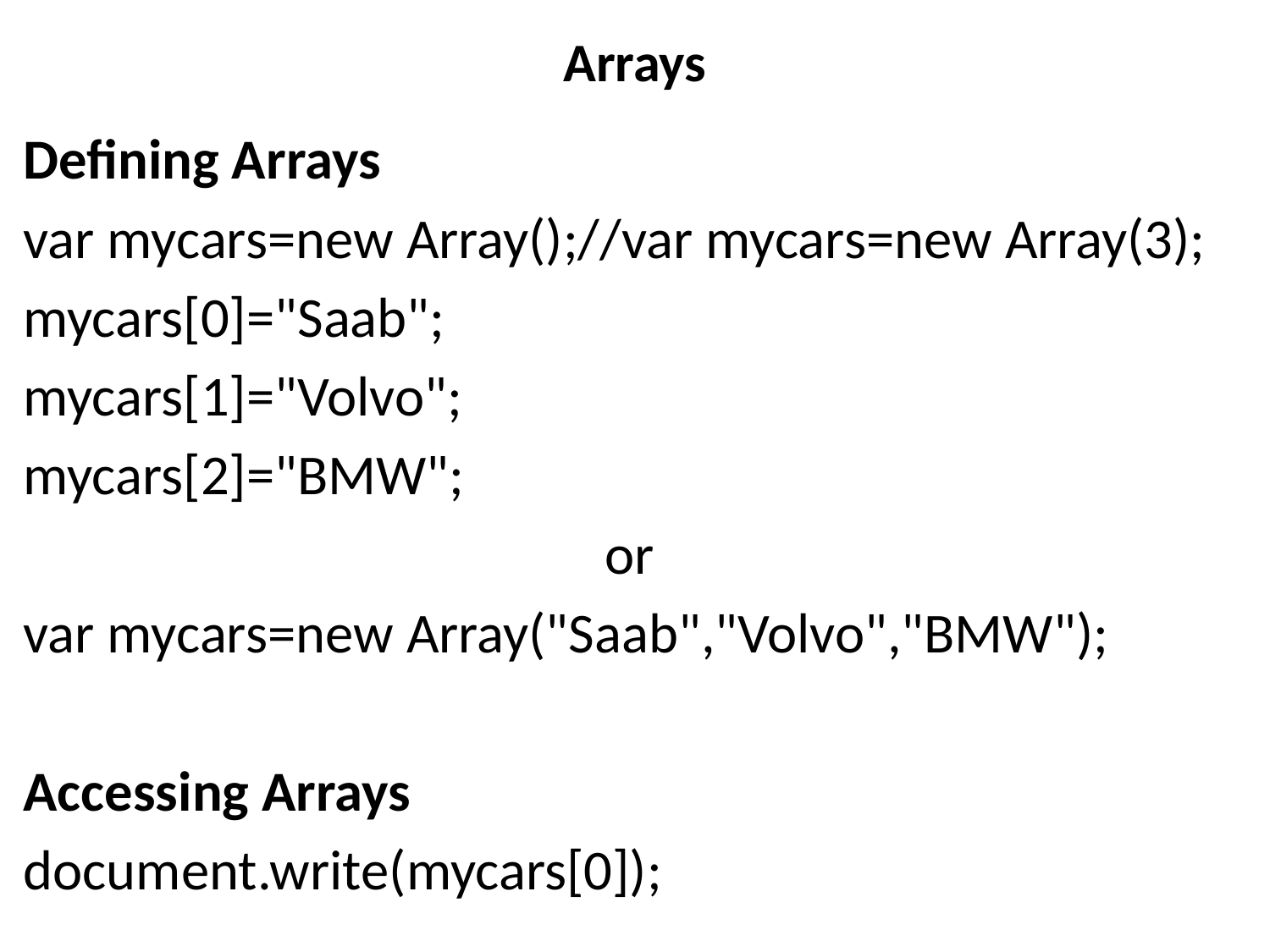

# Arrays
Defining Arrays
var mycars=new Array();//var mycars=new Array(3);
mycars[0]="Saab";
mycars[1]="Volvo";
mycars[2]="BMW";
or
var mycars=new Array("Saab","Volvo","BMW");

Accessing Arrays
document.write(mycars[0]);